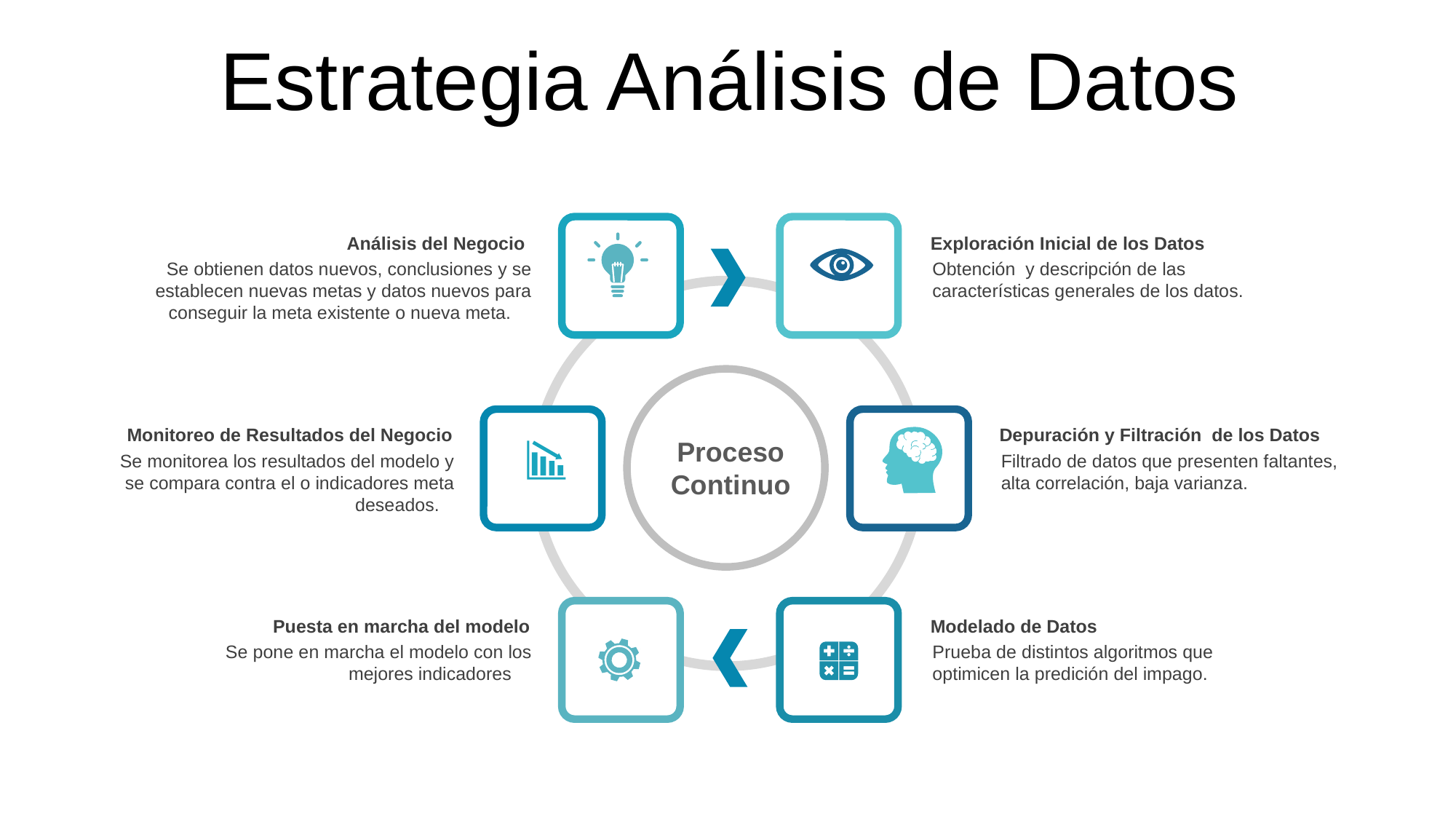

Estrategia Análisis de Datos

Exploración Inicial de los Datos
Obtención  y descripción de las características generales de los datos.
Análisis del Negocio
Se obtienen datos nuevos, conclusiones y se establecen nuevas metas y datos nuevos para conseguir la meta existente o nueva meta.

Monitoreo de Resultados del Negocio
Se monitorea los resultados del modelo y se compara contra el o indicadores meta deseados.
Depuración y Filtración  de los Datos
Filtrado de datos que presenten faltantes, alta correlación, baja varianza.

Proceso Continuo

Puesta en marcha del modelo
Se pone en marcha el modelo con los mejores indicadores
Modelado de Datos
Prueba de distintos algoritmos que optimicen la predición del impago.